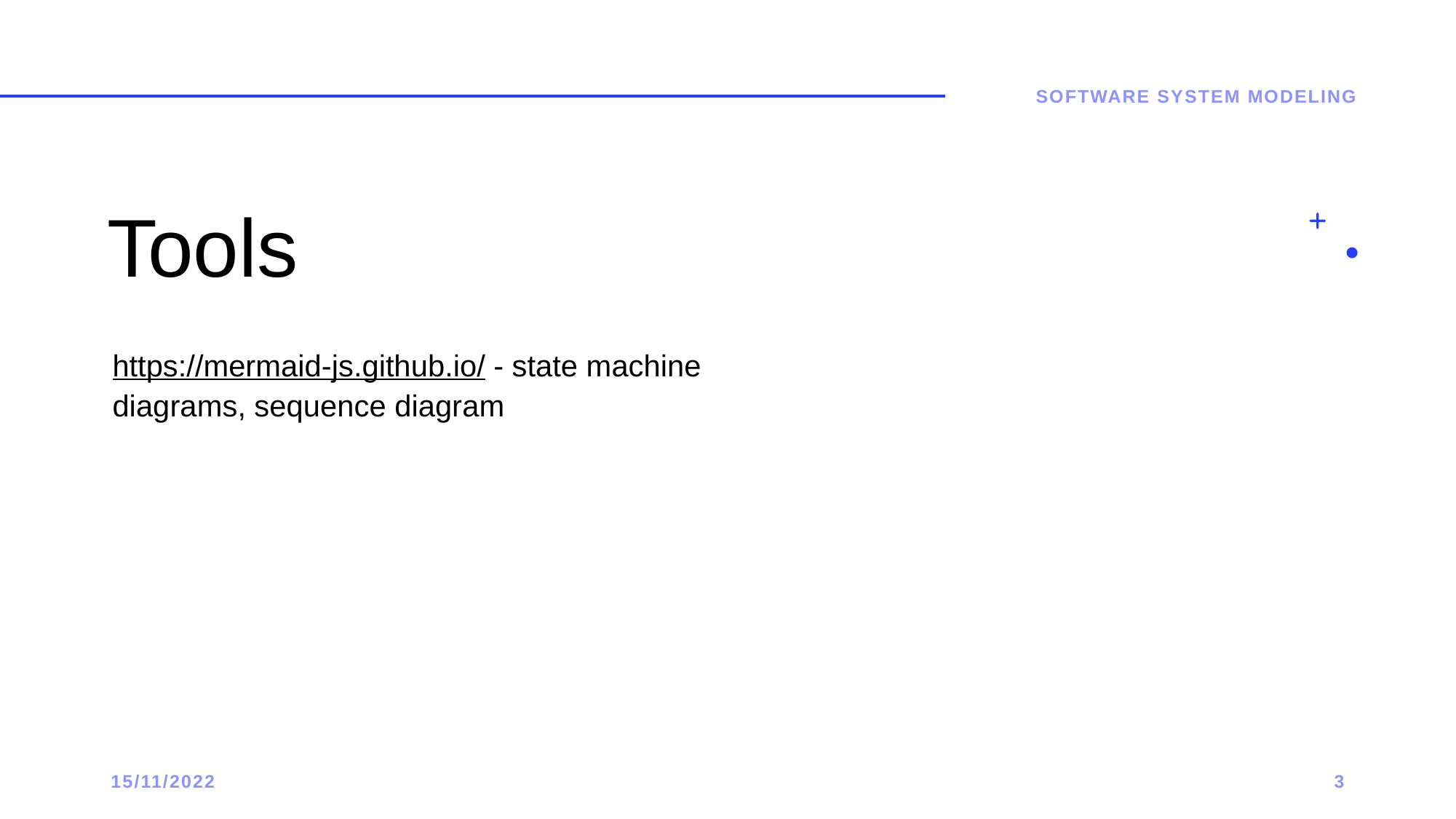

Software System Modeling
# Tools
https://mermaid-js.github.io/ - state machine diagrams, sequence diagram
15/11/2022
3